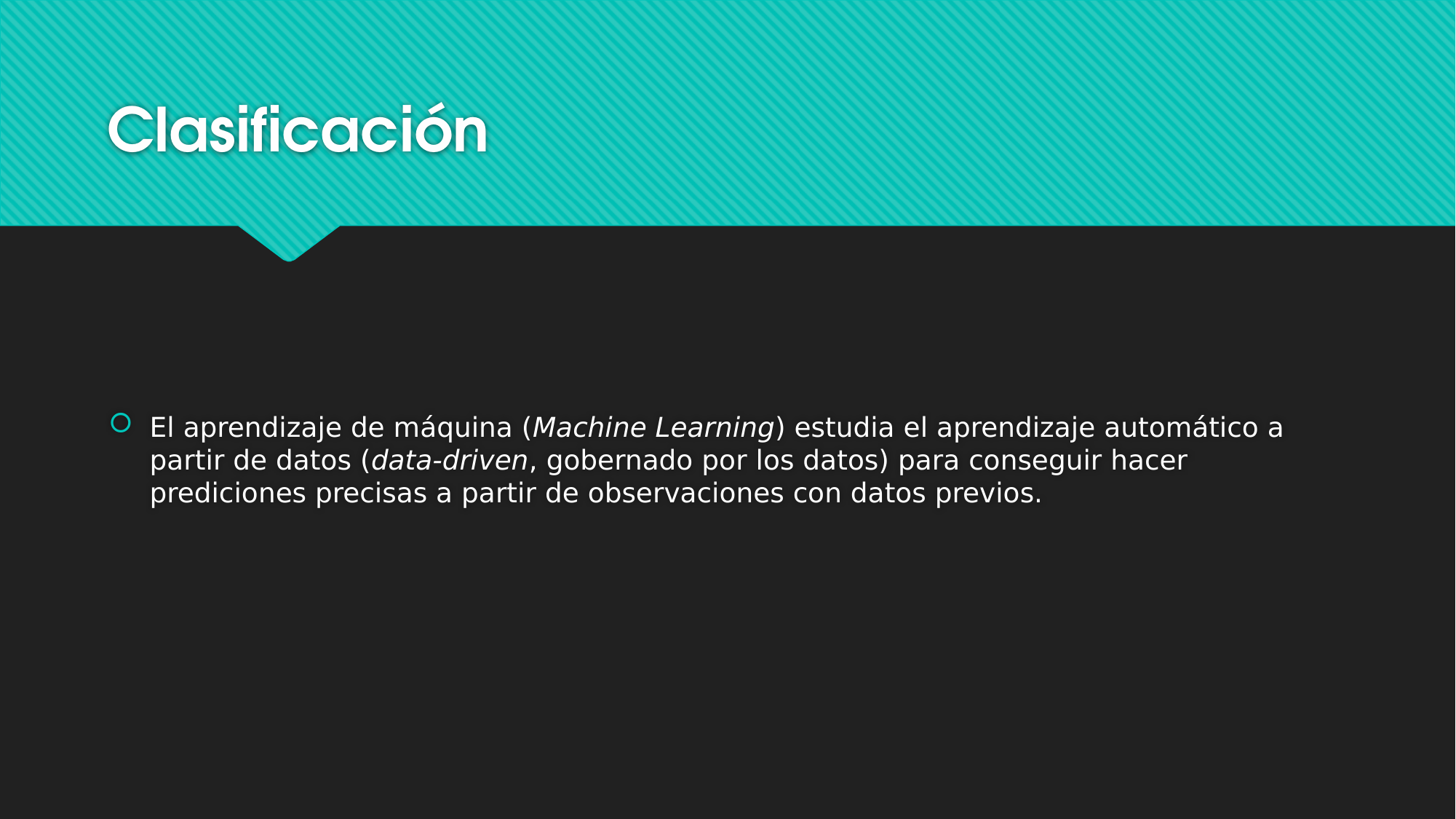

# Clasificación
El aprendizaje de máquina (Machine Learning) estudia el aprendizaje automático a partir de datos (data-driven, gobernado por los datos) para conseguir hacer prediciones precisas a partir de observaciones con datos previos.